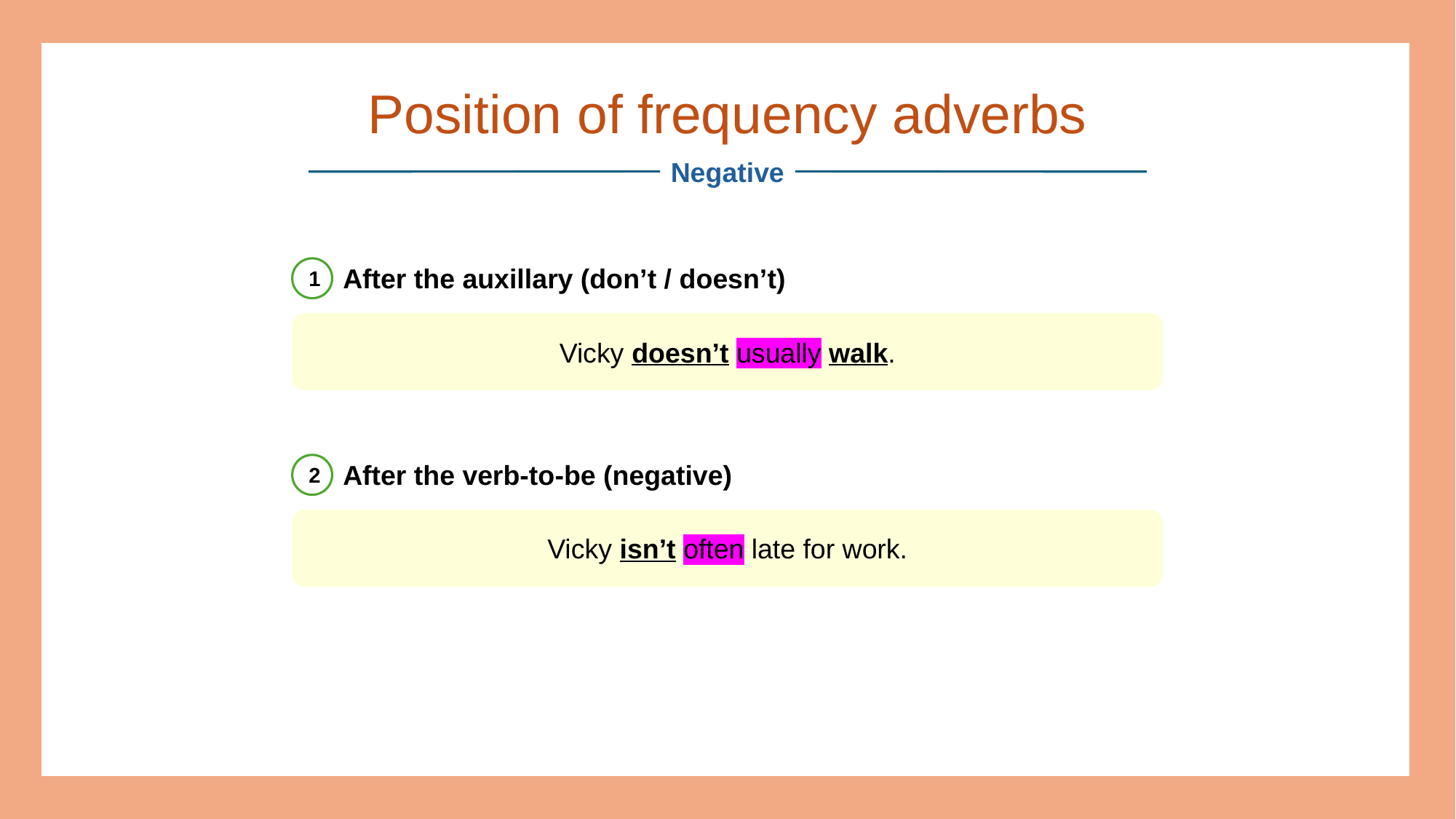

Position of frequency adverbs
Negative
After the auxillary (don’t / doesn’t)
1
Vicky doesn’t usually walk.
After the verb-to-be (negative)
2
Vicky isn’t often late for work.